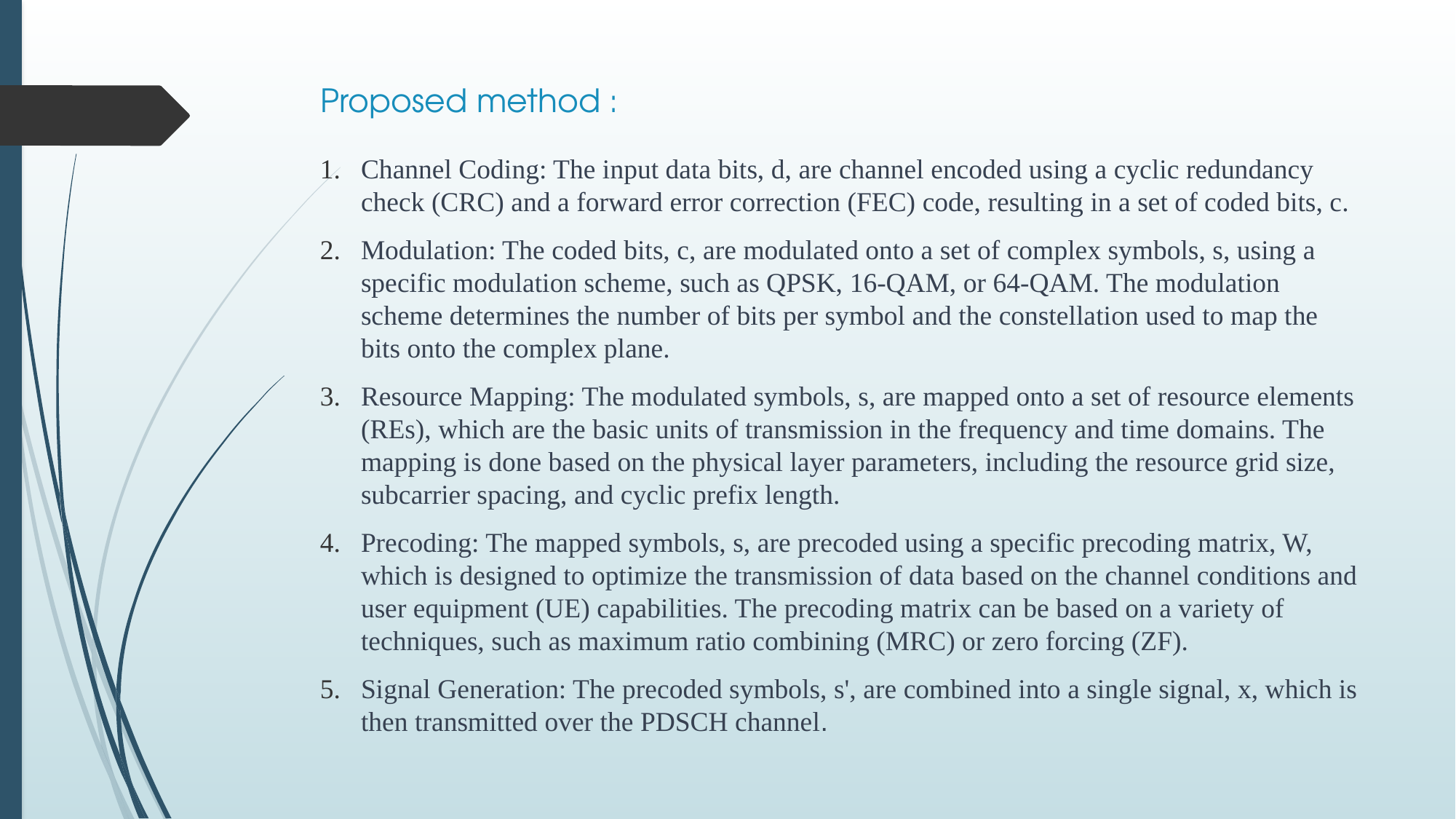

# Proposed method :
Channel Coding: The input data bits, d, are channel encoded using a cyclic redundancy check (CRC) and a forward error correction (FEC) code, resulting in a set of coded bits, c.
Modulation: The coded bits, c, are modulated onto a set of complex symbols, s, using a specific modulation scheme, such as QPSK, 16-QAM, or 64-QAM. The modulation scheme determines the number of bits per symbol and the constellation used to map the bits onto the complex plane.
Resource Mapping: The modulated symbols, s, are mapped onto a set of resource elements (REs), which are the basic units of transmission in the frequency and time domains. The mapping is done based on the physical layer parameters, including the resource grid size, subcarrier spacing, and cyclic prefix length.
Precoding: The mapped symbols, s, are precoded using a specific precoding matrix, W, which is designed to optimize the transmission of data based on the channel conditions and user equipment (UE) capabilities. The precoding matrix can be based on a variety of techniques, such as maximum ratio combining (MRC) or zero forcing (ZF).
Signal Generation: The precoded symbols, s', are combined into a single signal, x, which is then transmitted over the PDSCH channel.